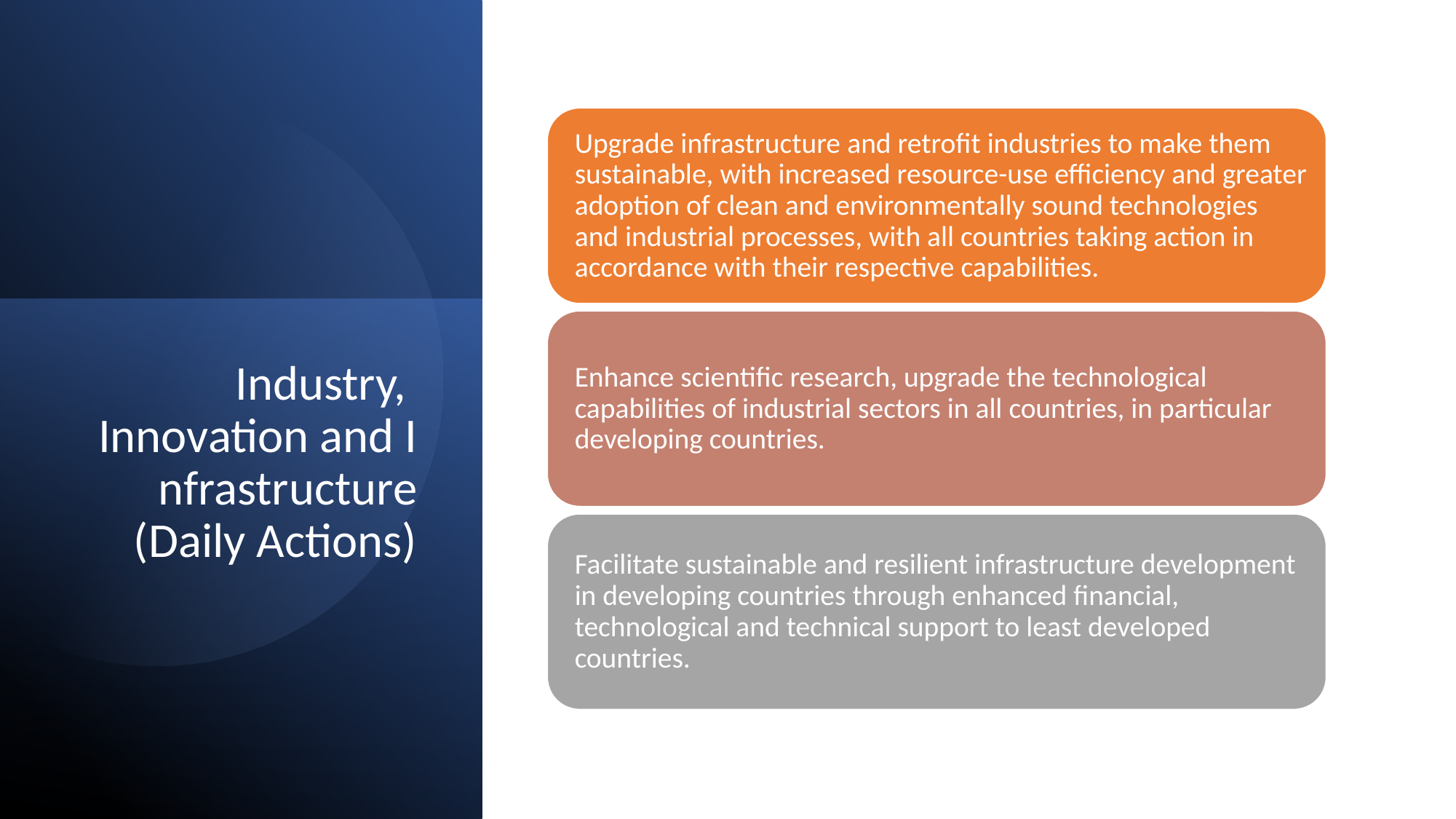

Upgrade infrastructure and retrofit industries to make them sustainable, with increased resource-use efficiency and greater adoption of clean and environmentally sound technologies and industrial processes, with all countries taking action in accordance with their respective capabilities.
Enhance scientific research, upgrade the technological capabilities of industrial sectors in all countries, in particular developing countries.
Facilitate sustainable and resilient infrastructure development in developing countries through enhanced financial, technological and technical support to least developed countries.

# Industry,  Innovation and Infrastructure (Daily Actions)